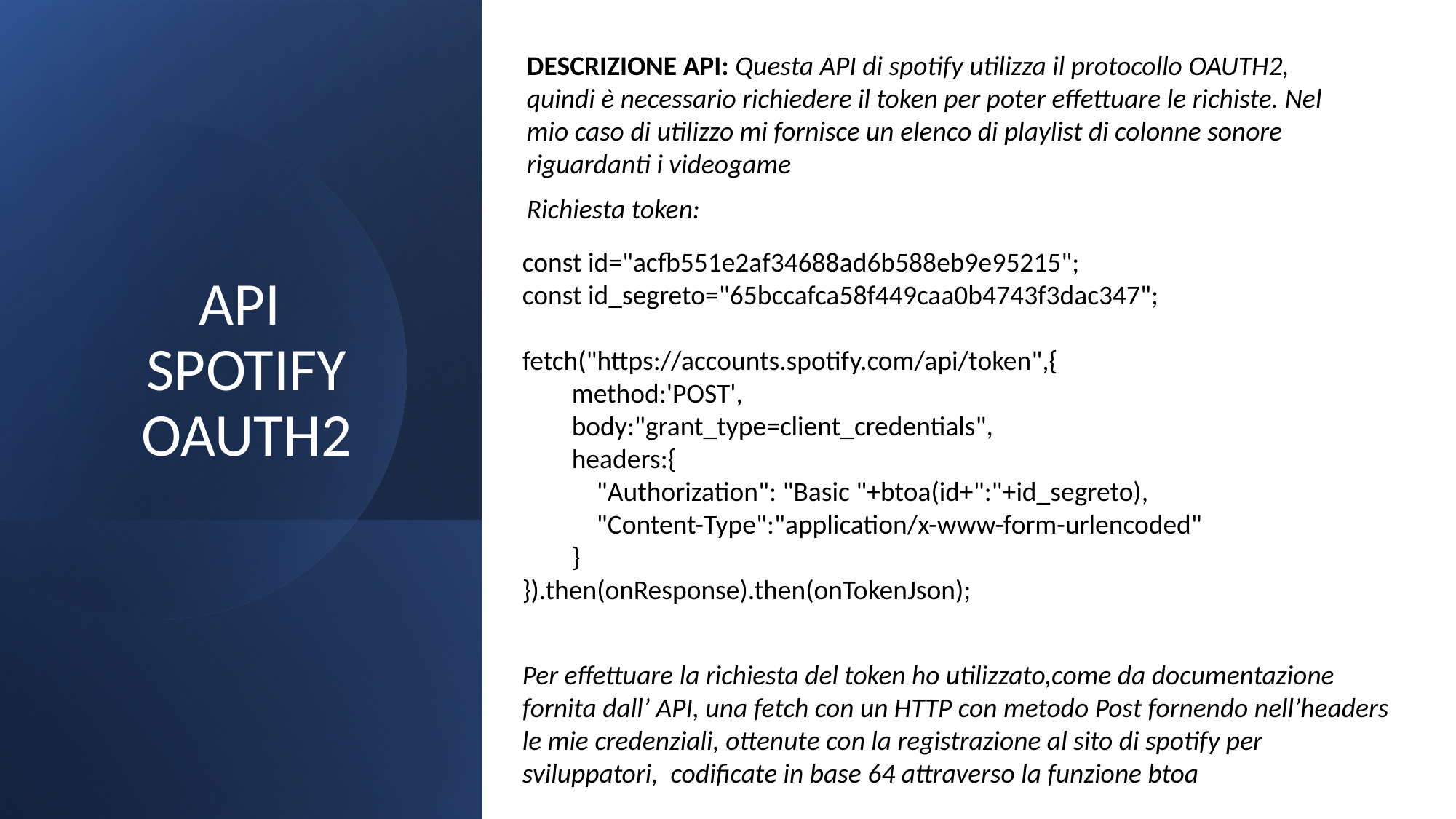

DESCRIZIONE API: Questa API di spotify utilizza il protocollo OAUTH2, quindi è necessario richiedere il token per poter effettuare le richiste. Nel mio caso di utilizzo mi fornisce un elenco di playlist di colonne sonore riguardanti i videogame
# API SPOTIFY OAUTH2

Richiesta token:

const id="acfb551e2af34688ad6b588eb9e95215";
const id_segreto="65bccafca58f449caa0b4743f3dac347";

fetch("https://accounts.spotify.com/api/token",{
        method:'POST',
        body:"grant_type=client_credentials",
        headers:{
            "Authorization": "Basic "+btoa(id+":"+id_segreto),
            "Content-Type":"application/x-www-form-urlencoded"
        }
}).then(onResponse).then(onTokenJson);

Per effettuare la richiesta del token ho utilizzato,come da documentazione fornita dall’ API, una fetch con un HTTP con metodo Post fornendo nell’headers le mie credenziali, ottenute con la registrazione al sito di spotify per sviluppatori,  codificate in base 64 attraverso la funzione btoa